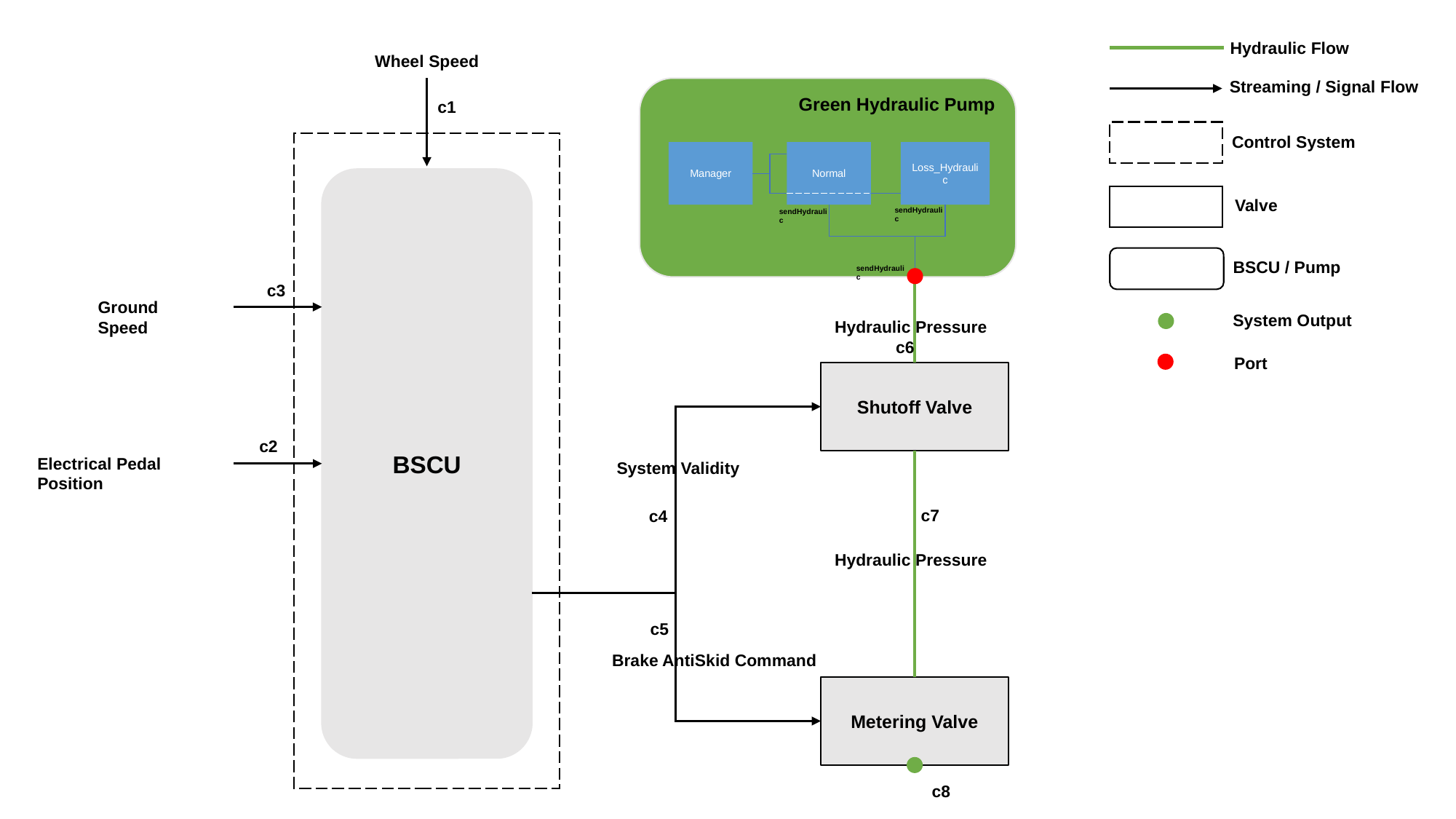

Hydraulic Flow
Wheel Speed
Streaming / Signal Flow
Green Hydraulic Pump
c1

Control System

Manager
Normal
Loss_Hydraulic
BSCU

Valve
sendHydraulic
sendHydraulic

BSCU / Pump
sendHydraulic

c3
Ground Speed
System Output
Hydraulic Pressure

c6
Port

Shutoff Valve
c2
Electrical Pedal Position
System Validity
c7
c4
Hydraulic Pressure
c5
Brake AntiSkid Command
Metering Valve

c8